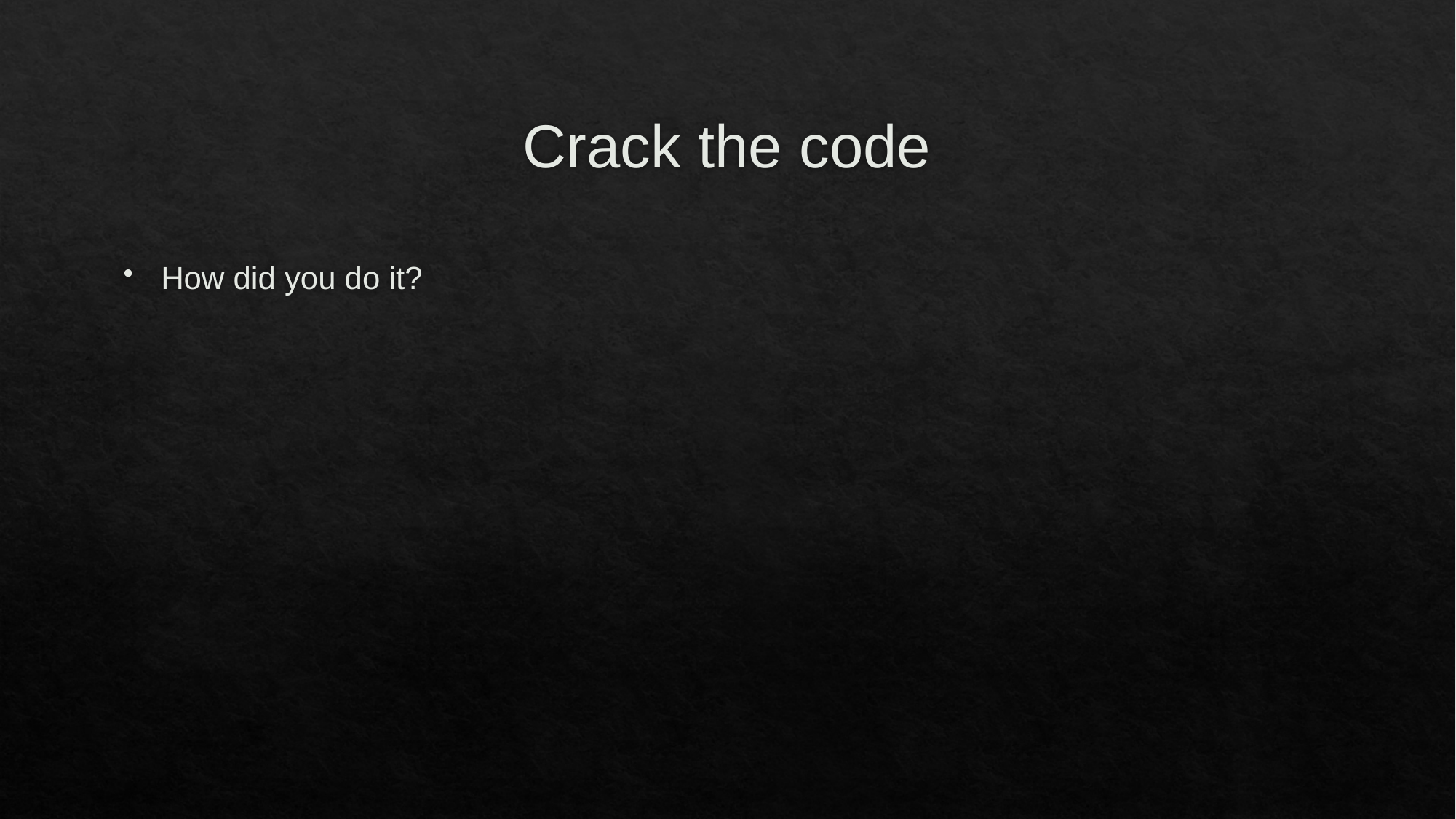

# Crack the code
How did you do it?